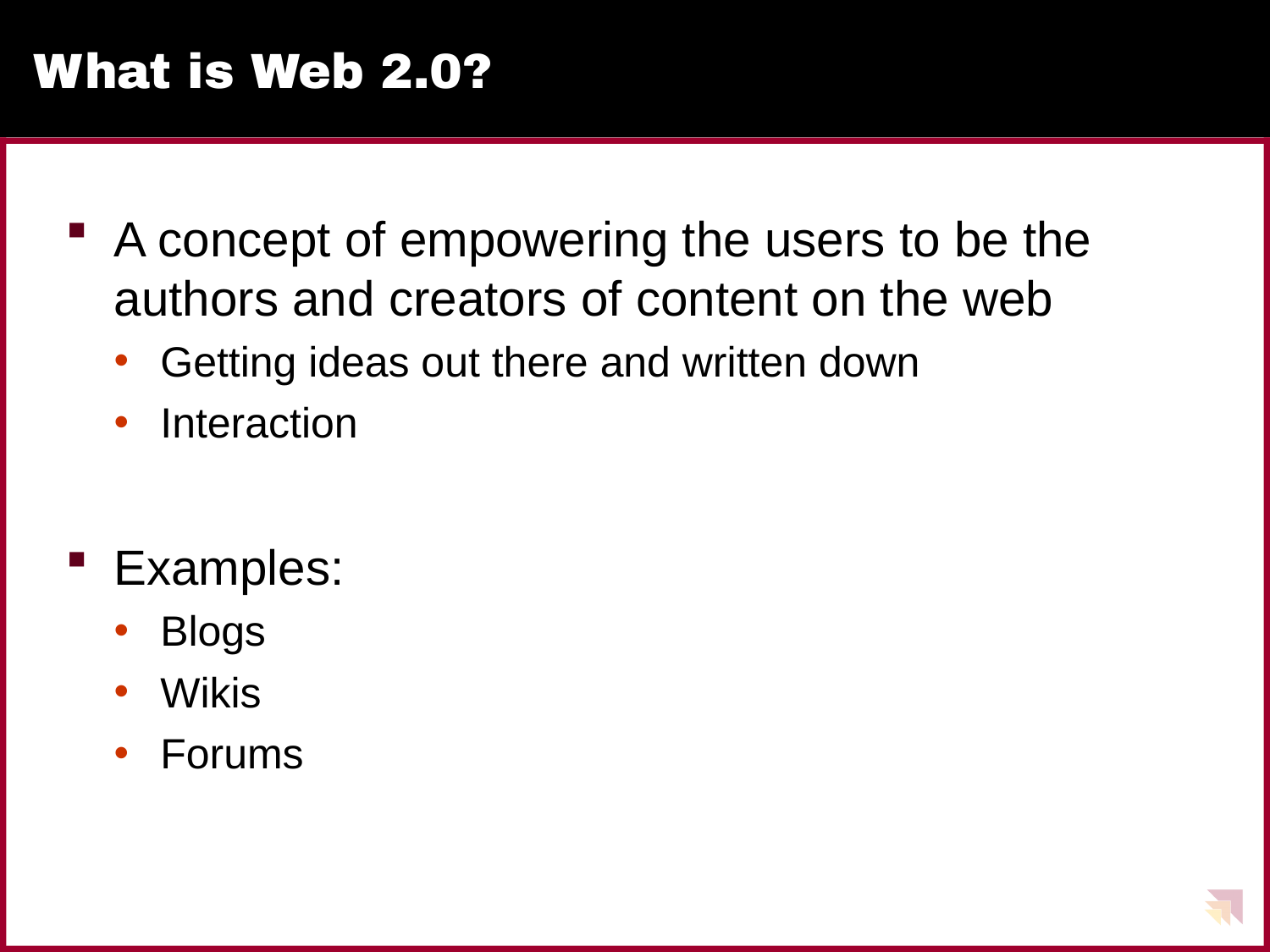

# What is Web 2.0?
A concept of empowering the users to be the authors and creators of content on the web
Getting ideas out there and written down
Interaction

Examples:
Blogs
Wikis
Forums